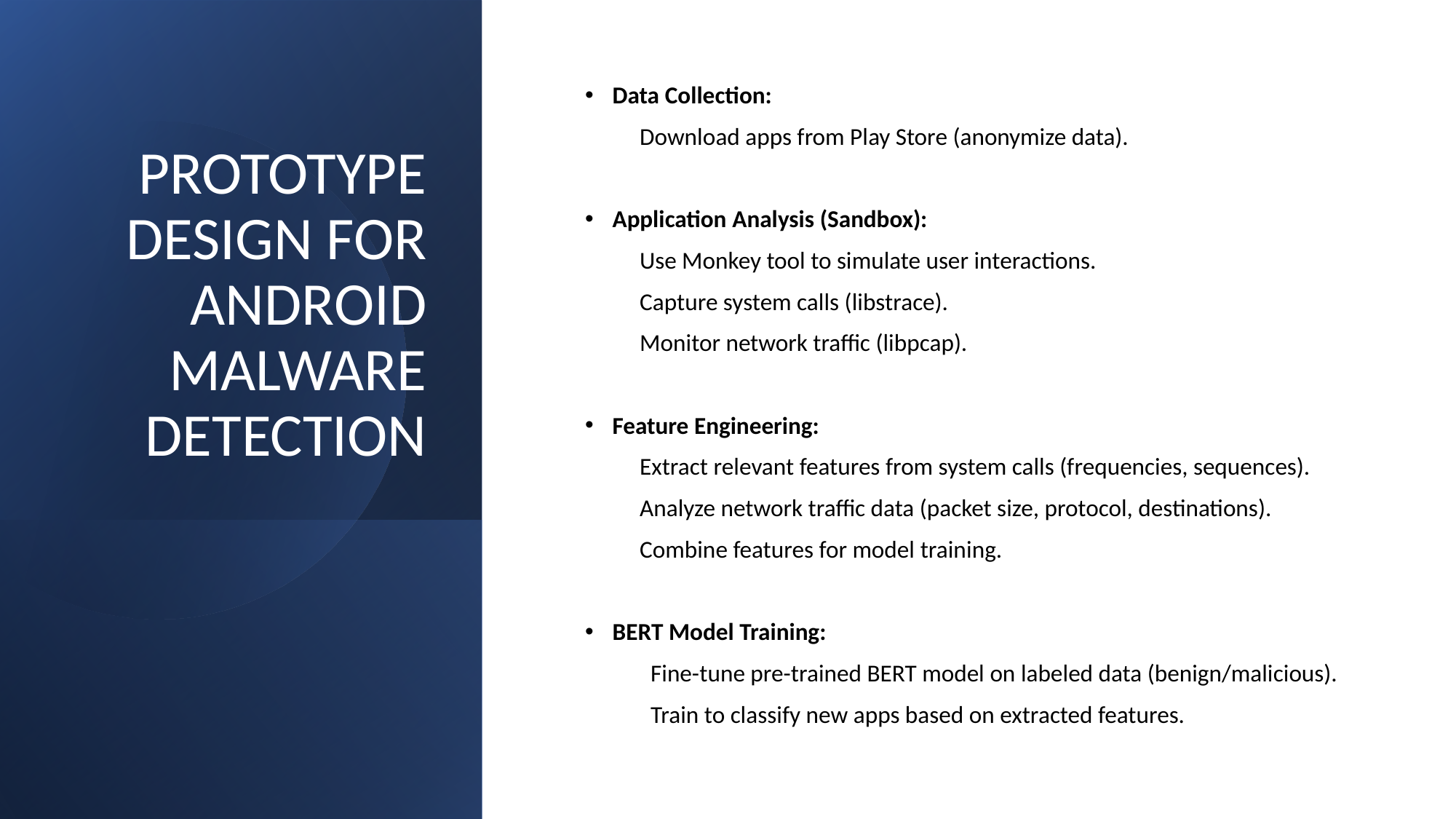

# PROTOTYPE DESIGN FOR ANDROID MALWARE DETECTION
Data Collection:
          Download apps from Play Store (anonymize data).

Application Analysis (Sandbox):
          Use Monkey tool to simulate user interactions.
          Capture system calls (libstrace).
          Monitor network traffic (libpcap).

Feature Engineering:
          Extract relevant features from system calls (frequencies, sequences).
          Analyze network traffic data (packet size, protocol, destinations).
          Combine features for model training.

BERT Model Training:
            Fine-tune pre-trained BERT model on labeled data (benign/malicious).
            Train to classify new apps based on extracted features.